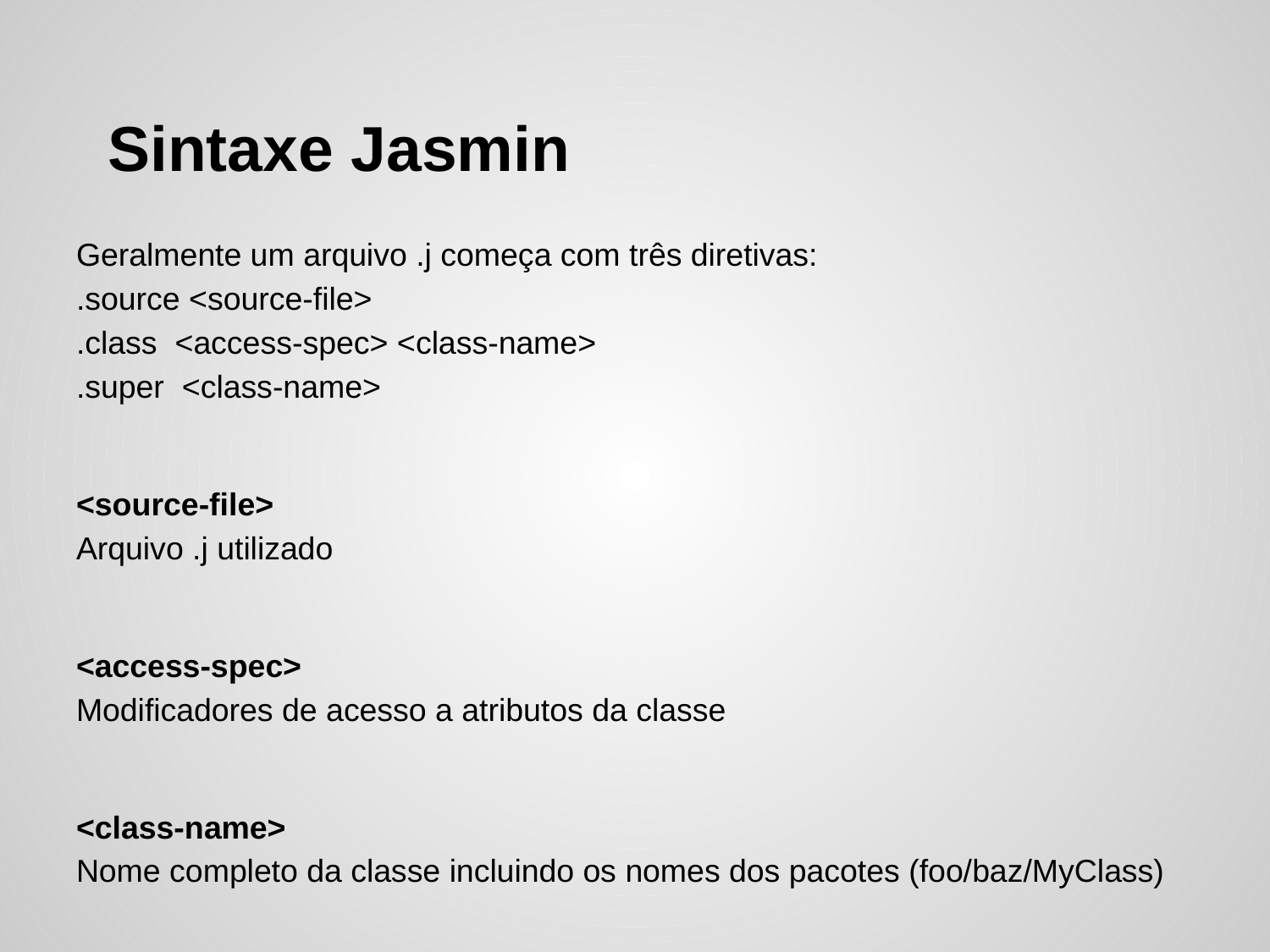

# Sintaxe Jasmin
Geralmente um arquivo .j começa com três diretivas:
.source <source-file>
.class  <access-spec> <class-name>
.super  <class-name>

<source-file>
Arquivo .j utilizado

<access-spec>
Modificadores de acesso a atributos da classe

<class-name>
Nome completo da classe incluindo os nomes dos pacotes (foo/baz/MyClass)